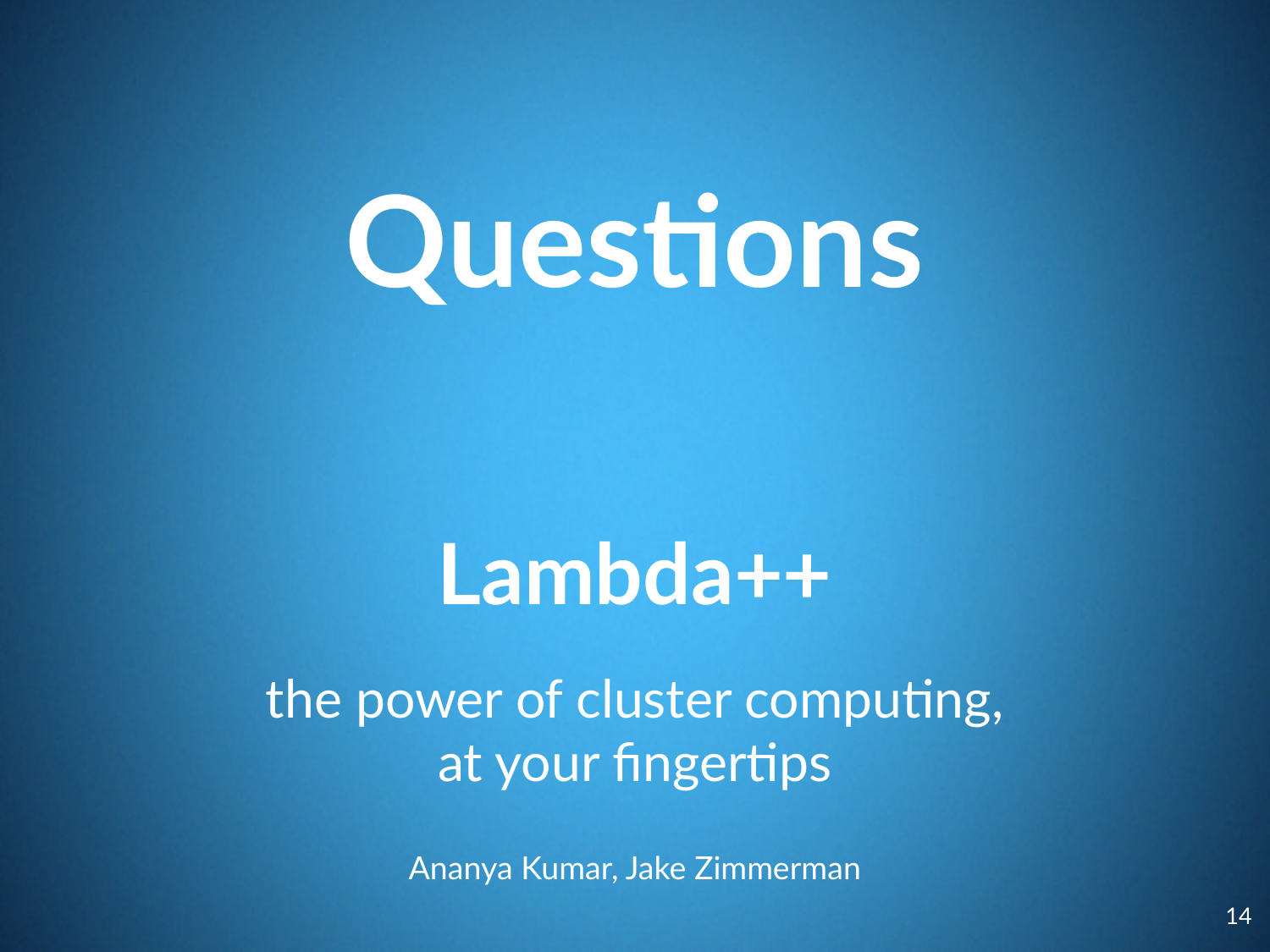

Questions
# Lambda++
the power of cluster computing,
at your fingertips
Ananya Kumar, Jake Zimmerman
14